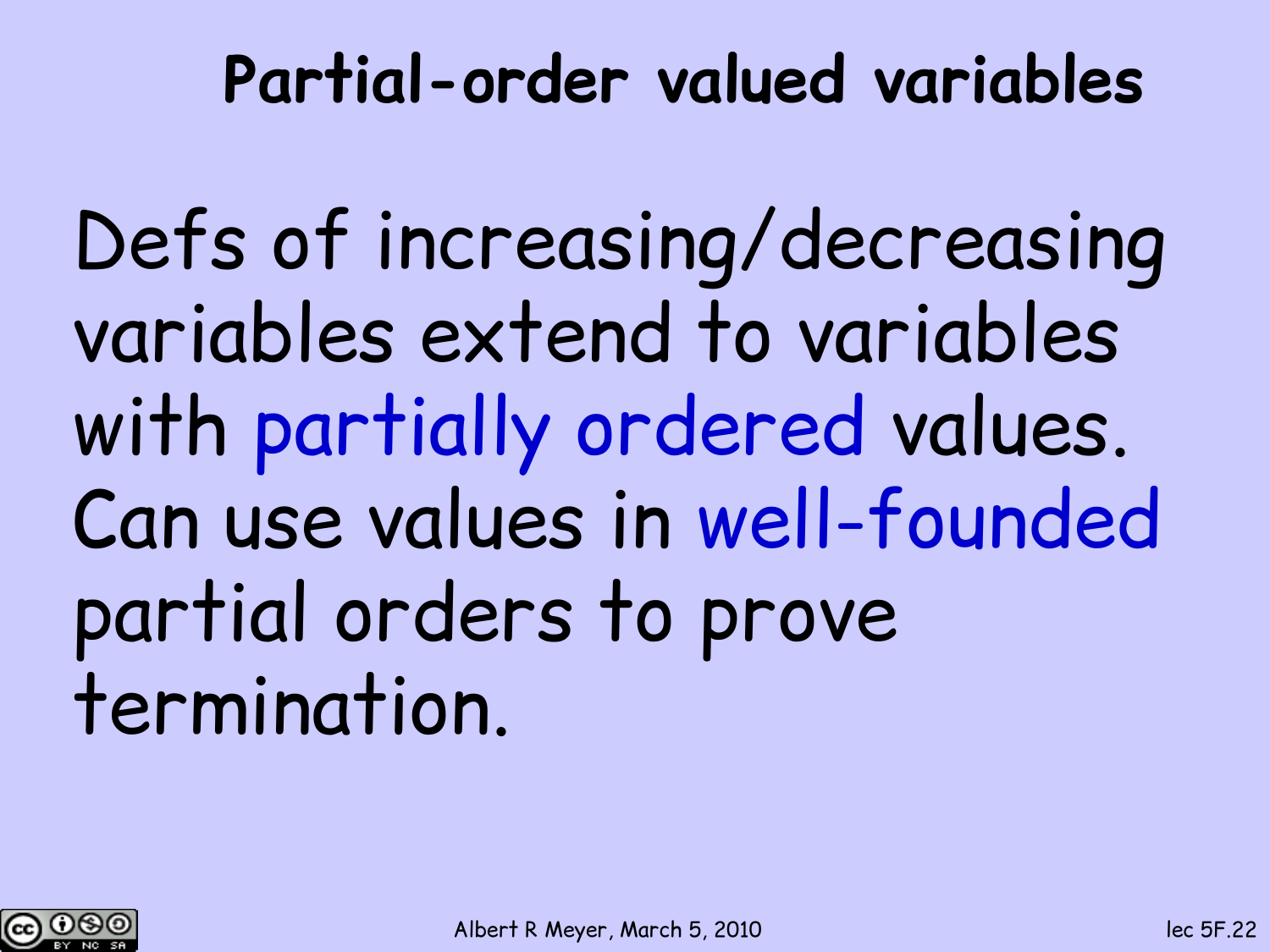

# Partial-order valued variables
Defs of increasing/decreasing
variables extend to variables with partially ordered values.
Can use values in well-founded partial orders to prove termination.
lec 5F.22